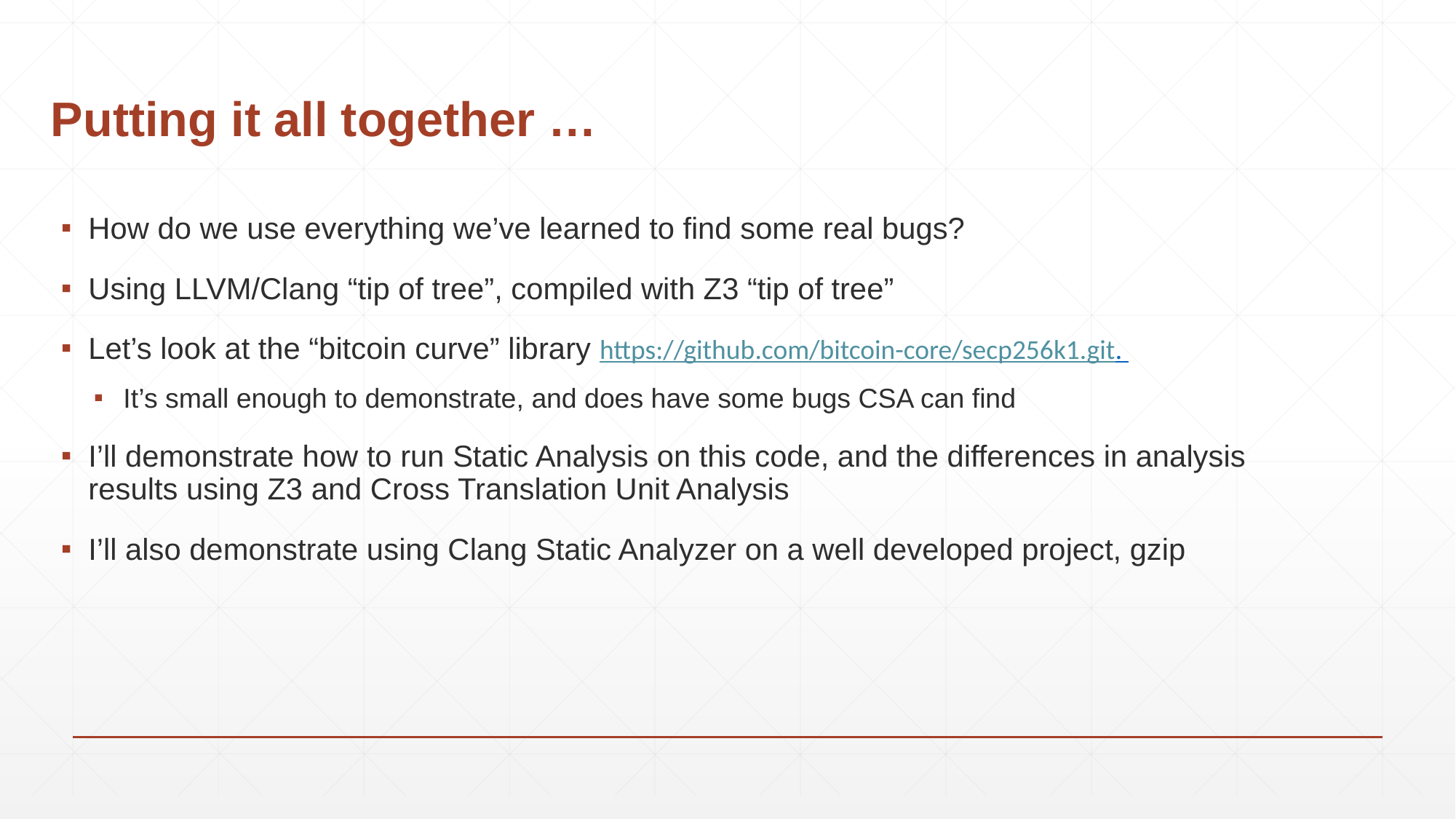

# Putting it all together …
How do we use everything we’ve learned to find some real bugs?
Using LLVM/Clang “tip of tree”, compiled with Z3 “tip of tree”
Let’s look at the “bitcoin curve” library https://github.com/bitcoin-core/secp256k1.git.
 It’s small enough to demonstrate, and does have some bugs CSA can find
I’ll demonstrate how to run Static Analysis on this code, and the differences in analysis results using Z3 and Cross Translation Unit Analysis
I’ll also demonstrate using Clang Static Analyzer on a well developed project, gzip